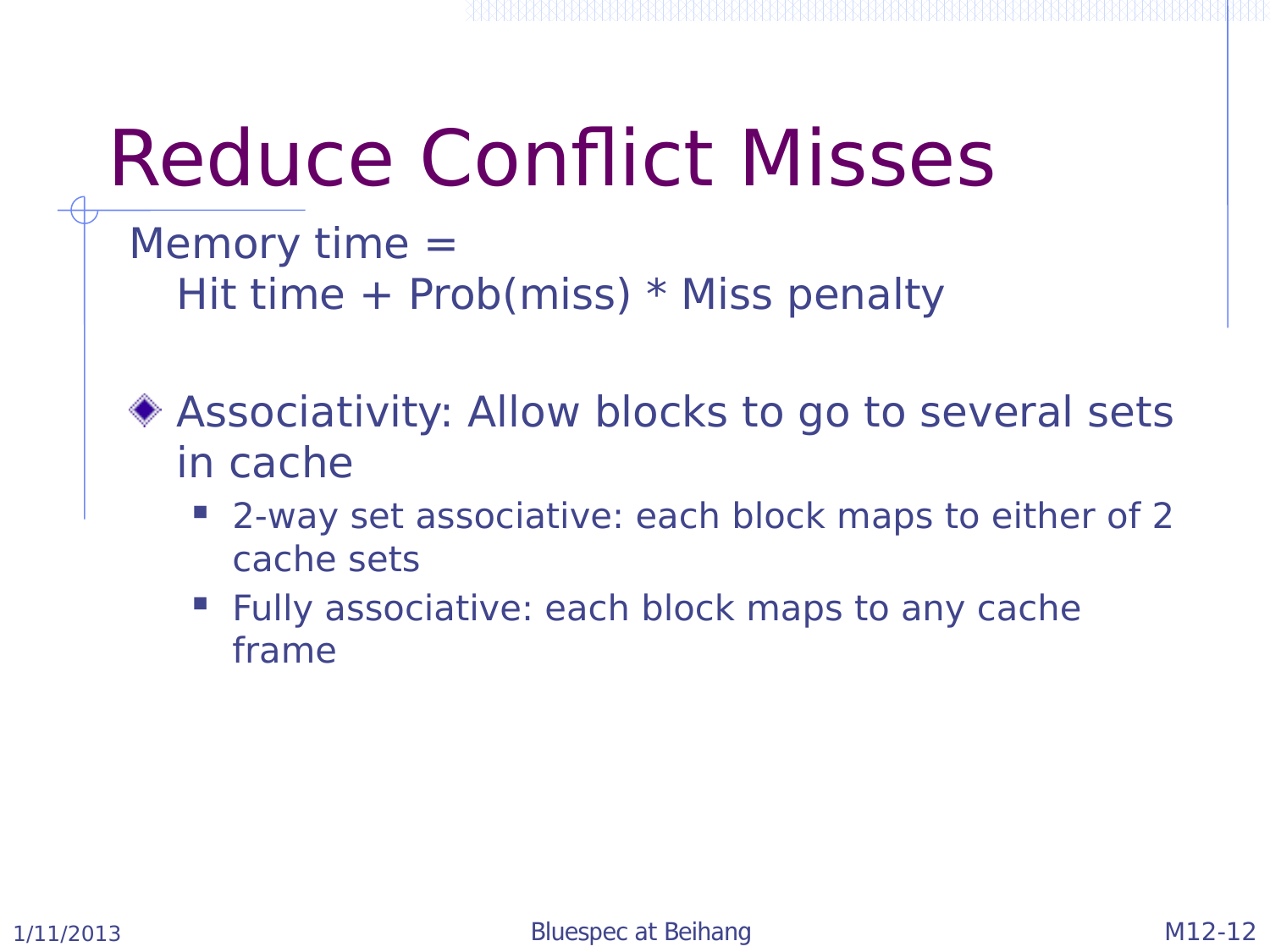

# Reduce Conflict Misses
Memory time =
Hit time + Prob(miss) * Miss penalty

Associativity: Allow blocks to go to several sets in cache
2-way set associative: each block maps to either of 2 cache sets
Fully associative: each block maps to any cache frame
1/11/2013
Bluespec at Beihang
M12-12